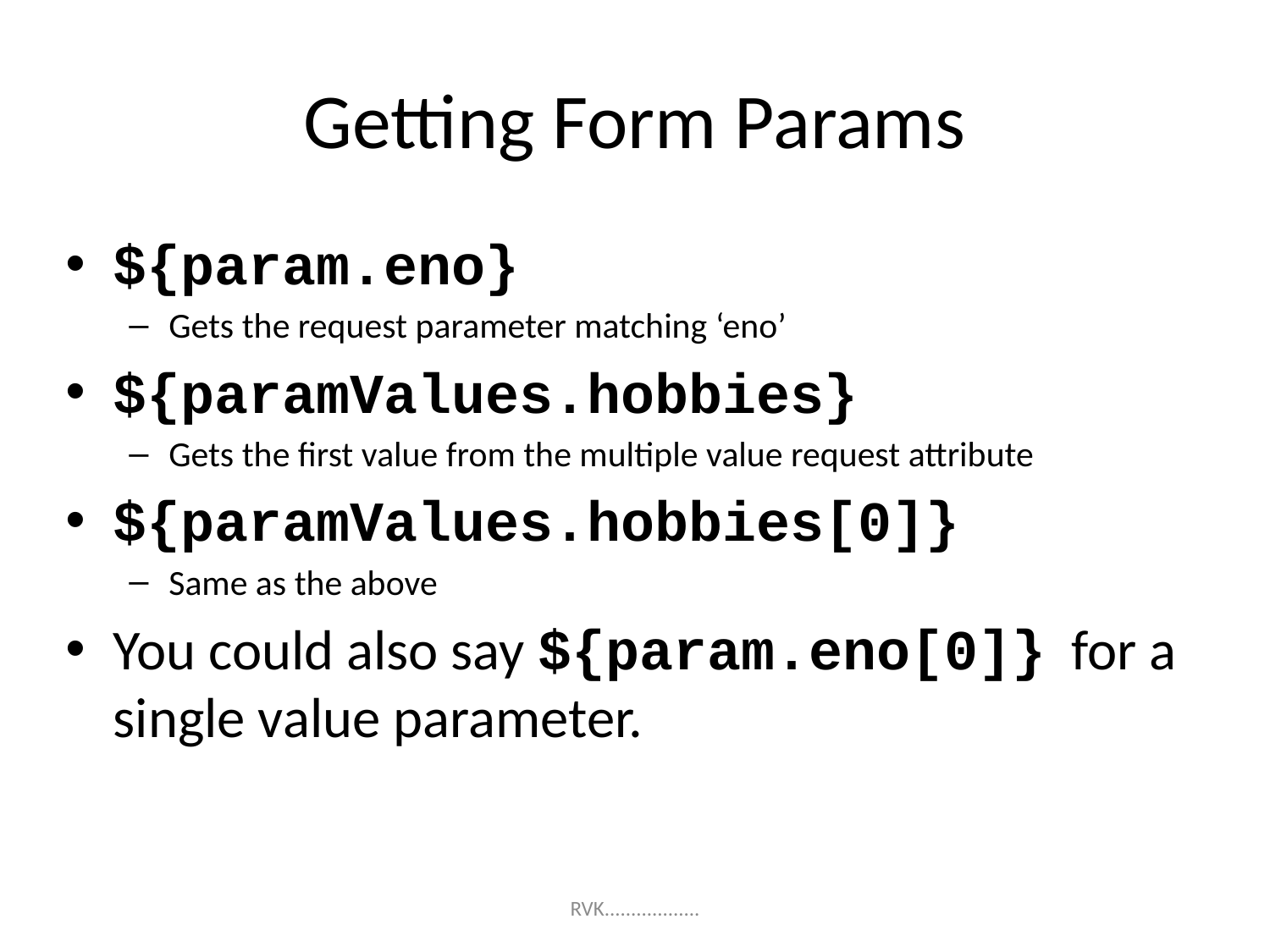

# Getting Form Params
${param.eno}
Gets the request parameter matching ‘eno’
${paramValues.hobbies}
Gets the first value from the multiple value request attribute
${paramValues.hobbies[0]}
Same as the above
You could also say ${param.eno[0]}  for a single value parameter.
RVK..................